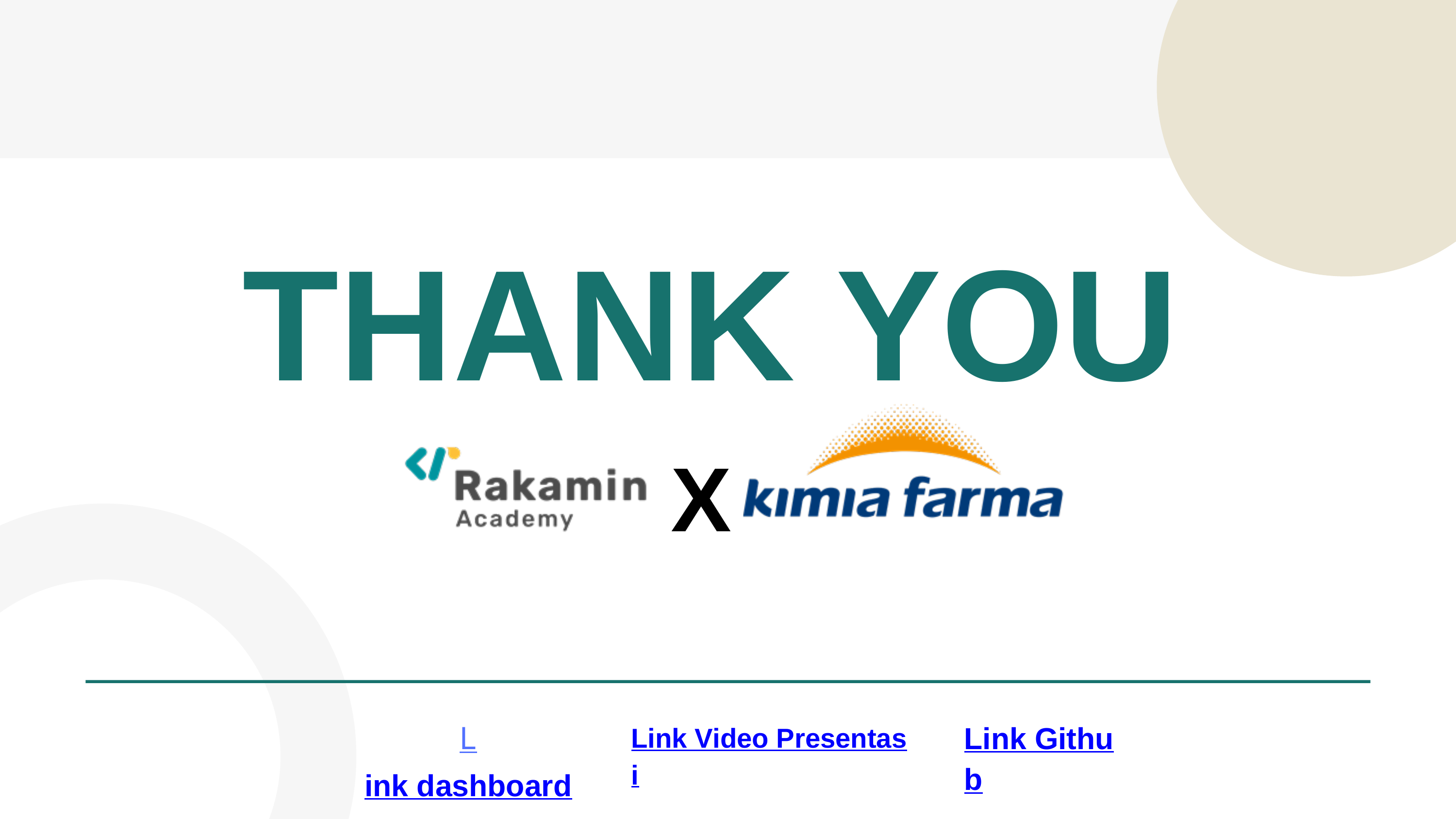

THANK YOU

X

Link dashboard
Link Github
Link Video Presentasi